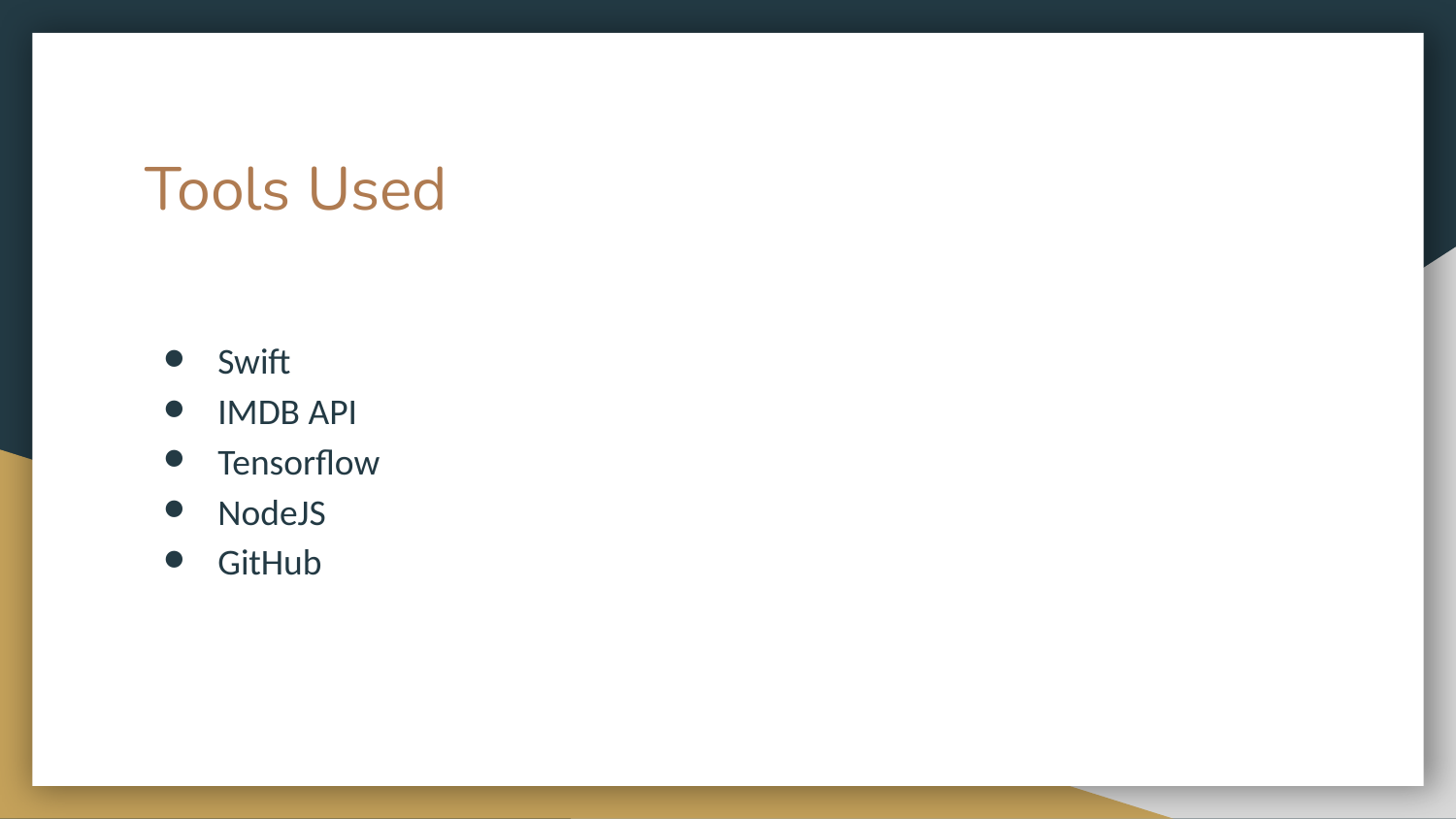

# Tools Used
Swift
IMDB API
Tensorflow
NodeJS
GitHub